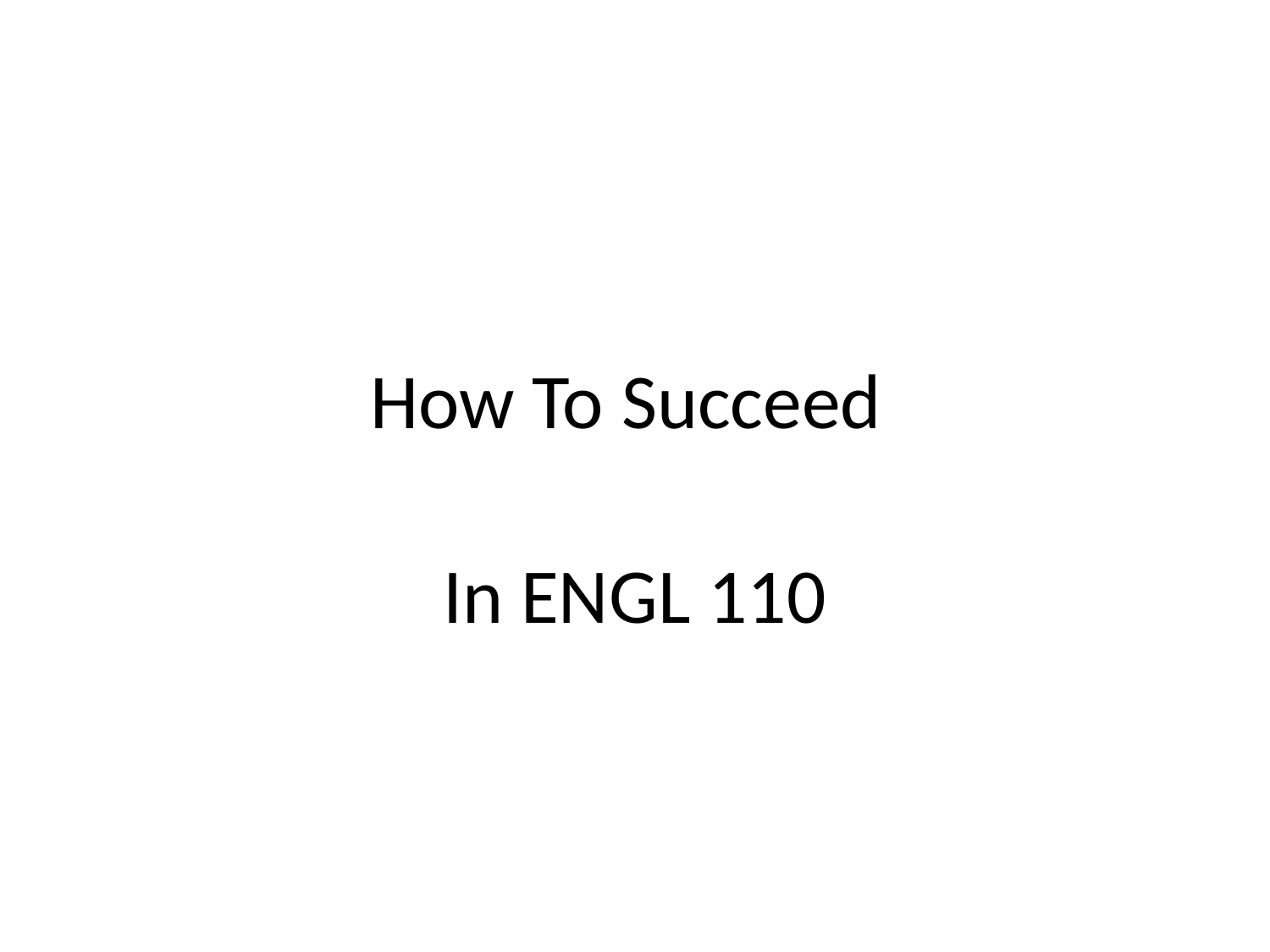

# How To Succeed
In ENGL 110